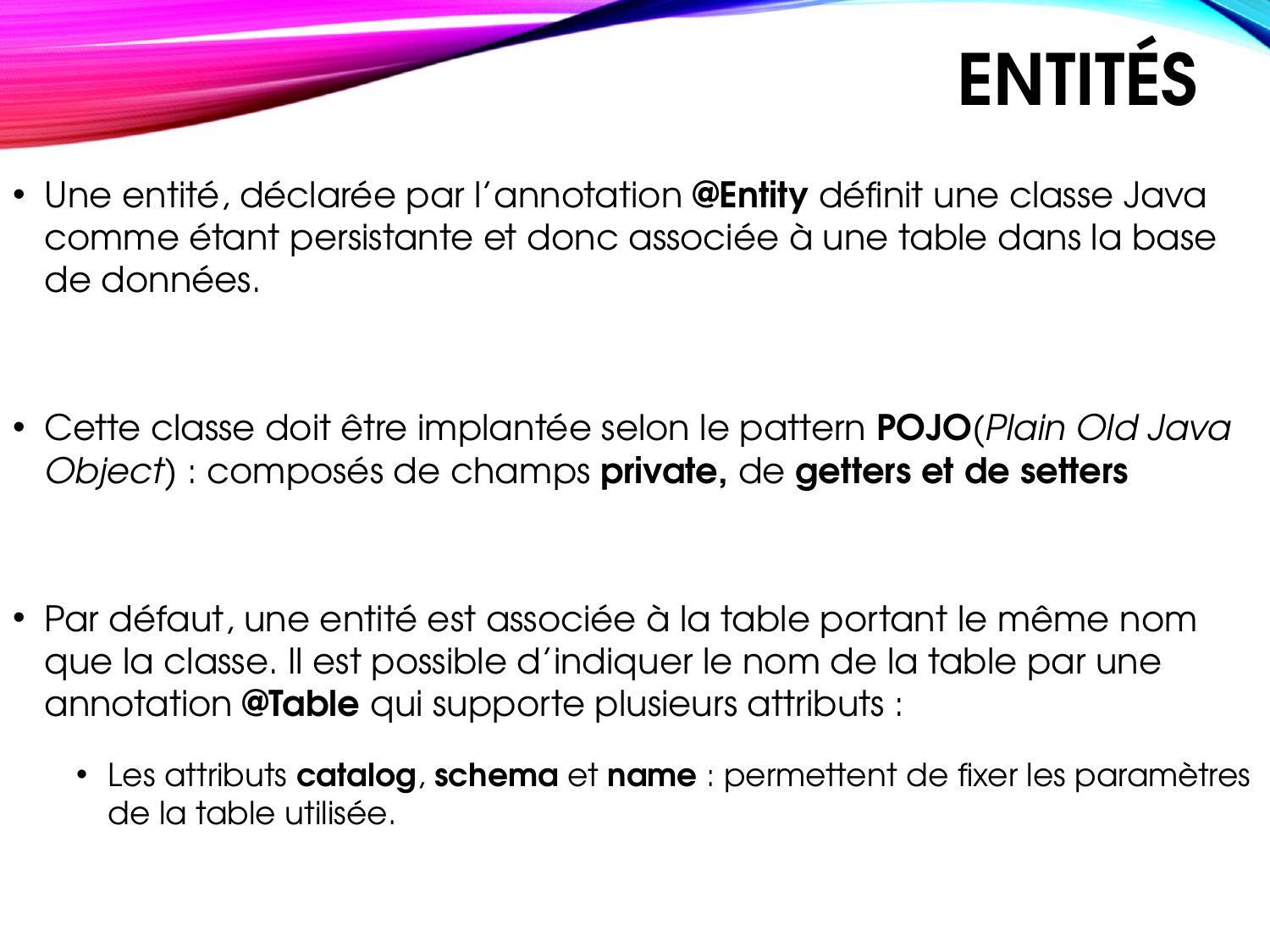

# Entités
Une entité, déclarée par l’annotation @Entity définit une classe Java comme étant persistante et donc associée à une table dans la base de données.

Cette classe doit être implantée selon le pattern POJO(Plain Old Java Object) : composés de champs private, de getters et de setters

Par défaut, une entité est associée à la table portant le même nom que la classe. Il est possible d’indiquer le nom de la table par une annotation @Table qui supporte plusieurs attributs :
Les attributs catalog, schema et name : permettent de fixer les paramètres de la table utilisée.